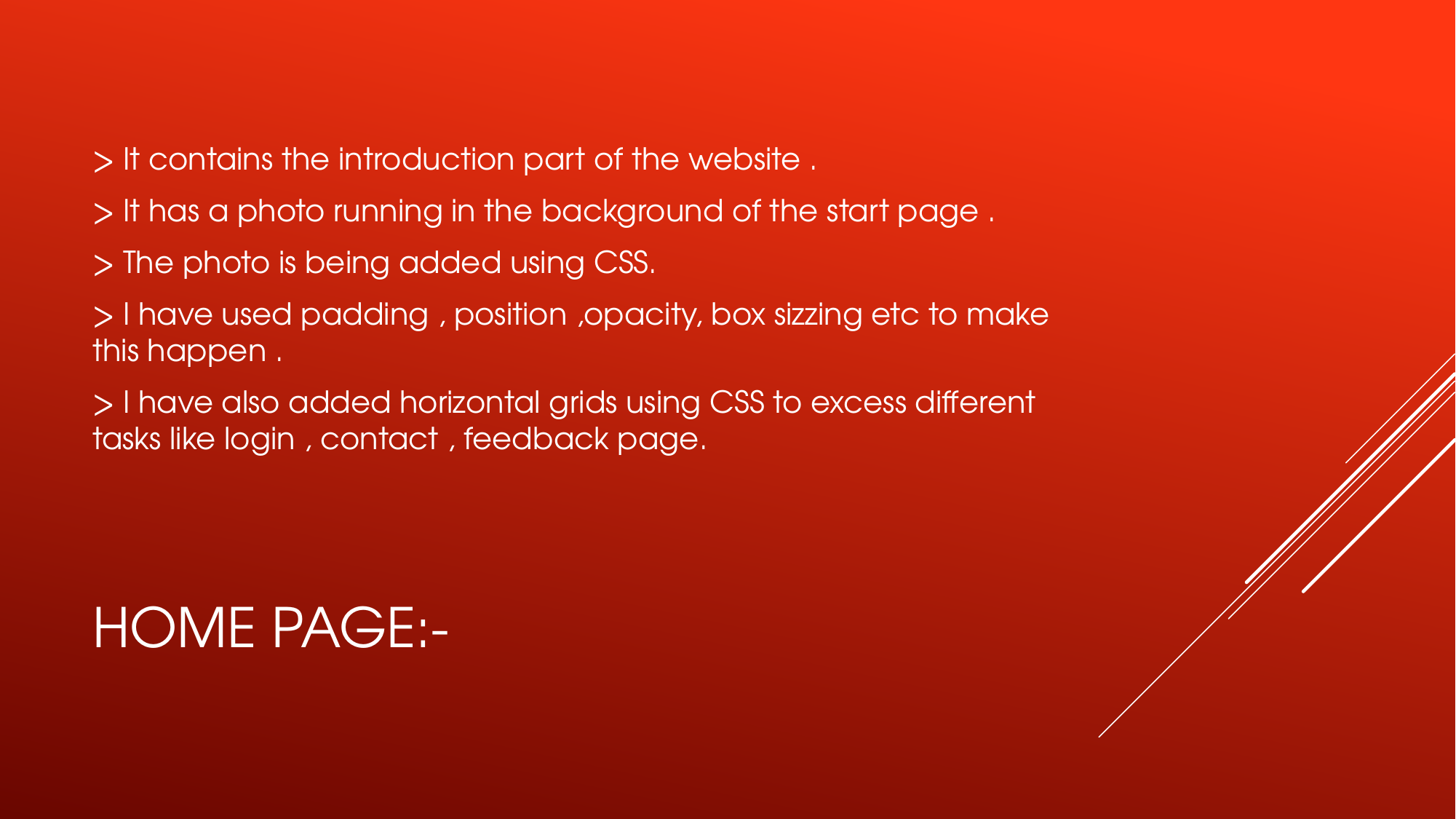

> It contains the introduction part of the website .
> It has a photo running in the background of the start page .
> The photo is being added using CSS.
> I have used padding , position ,opacity, box sizzing etc to make this happen .
> I have also added horizontal grids using CSS to excess different tasks like login , contact , feedback page.
# Home Page:-